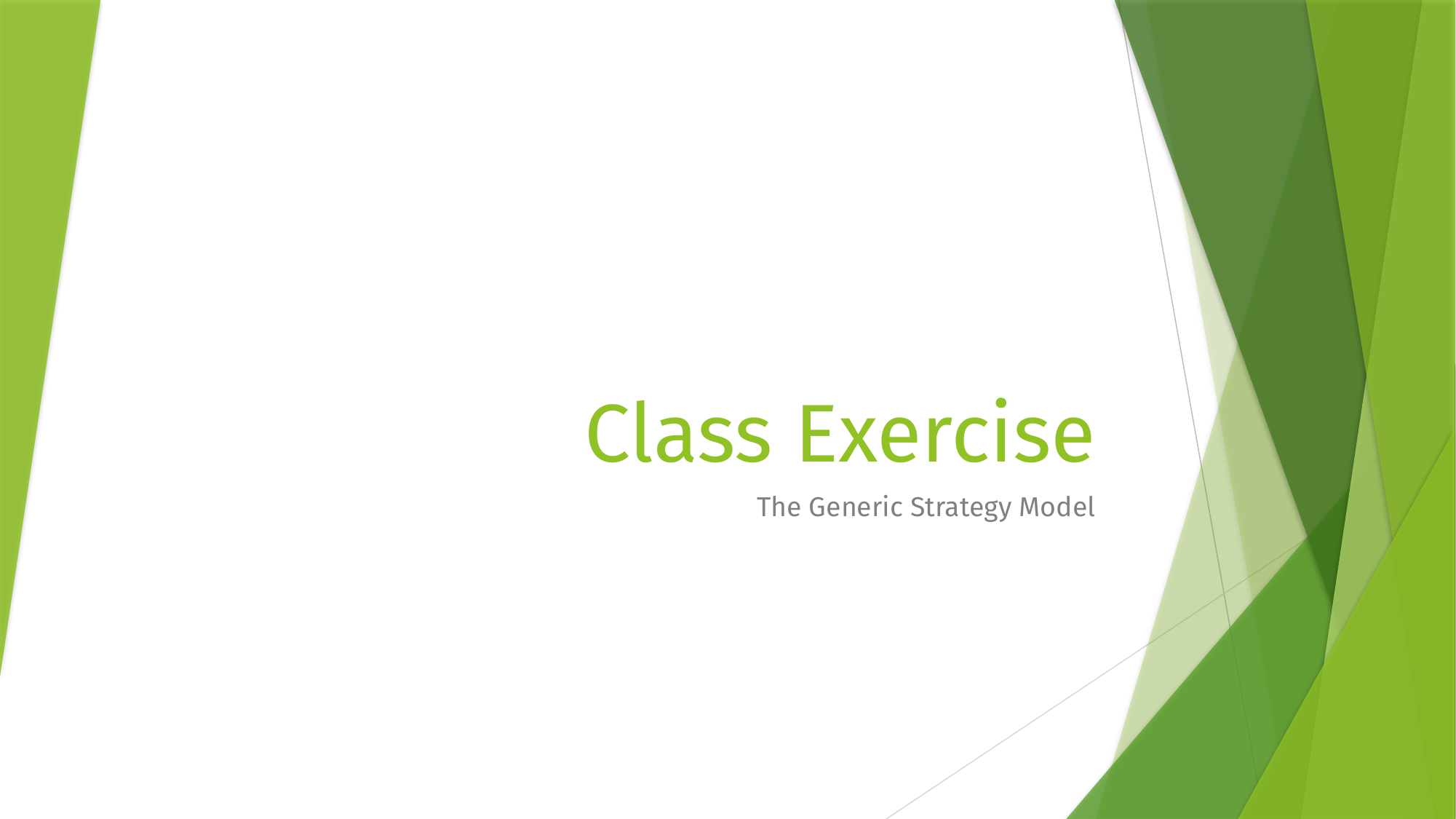

# Class Exercise
The Generic Strategy Model